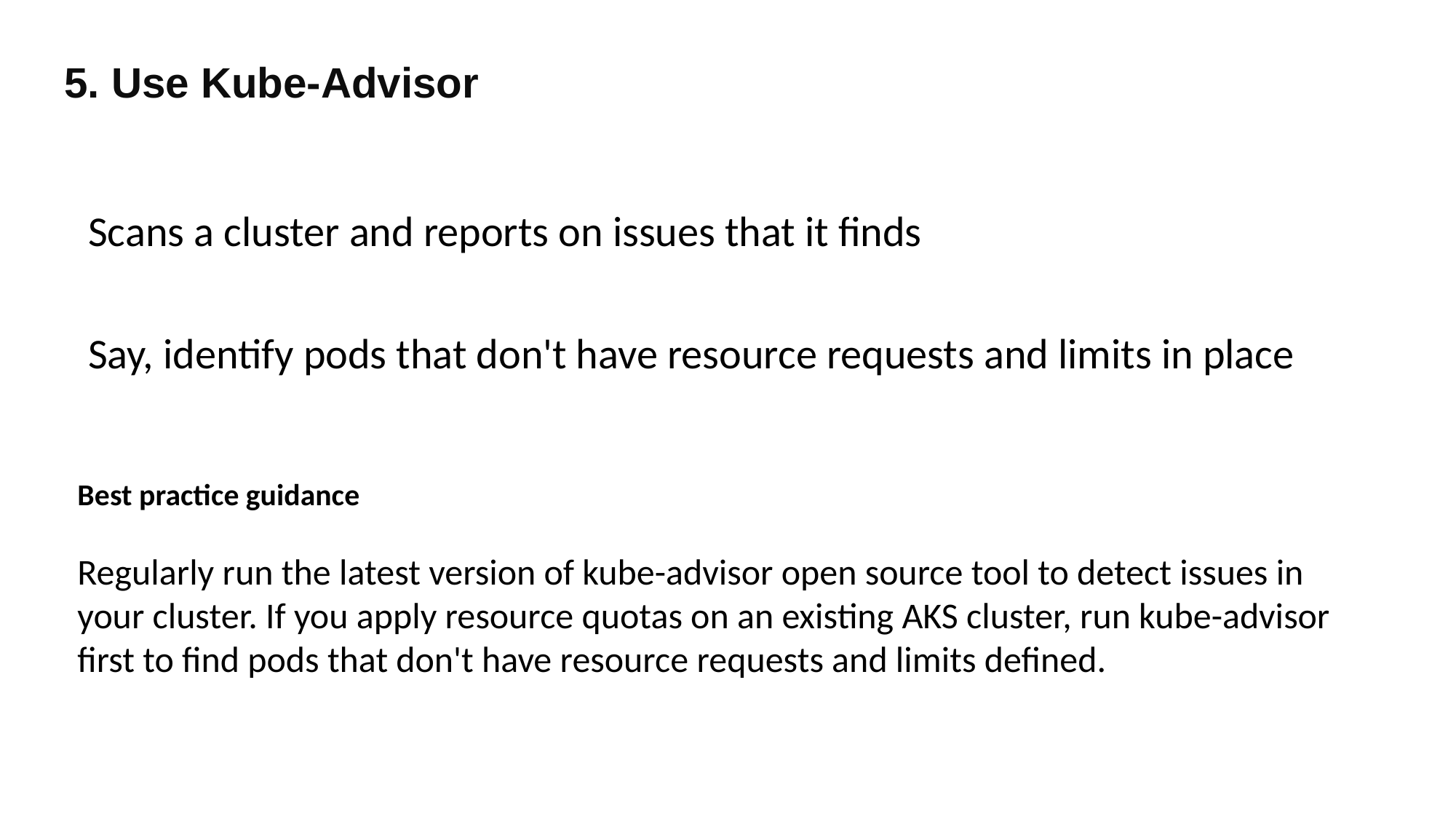

5. Use Kube-Advisor

Scans a cluster and reports on issues that it finds

Say, identify pods that don't have resource requests and limits in place
Best practice guidance

Regularly run the latest version of kube-advisor open source tool to detect issues in your cluster. If you apply resource quotas on an existing AKS cluster, run kube-advisor first to find pods that don't have resource requests and limits defined.